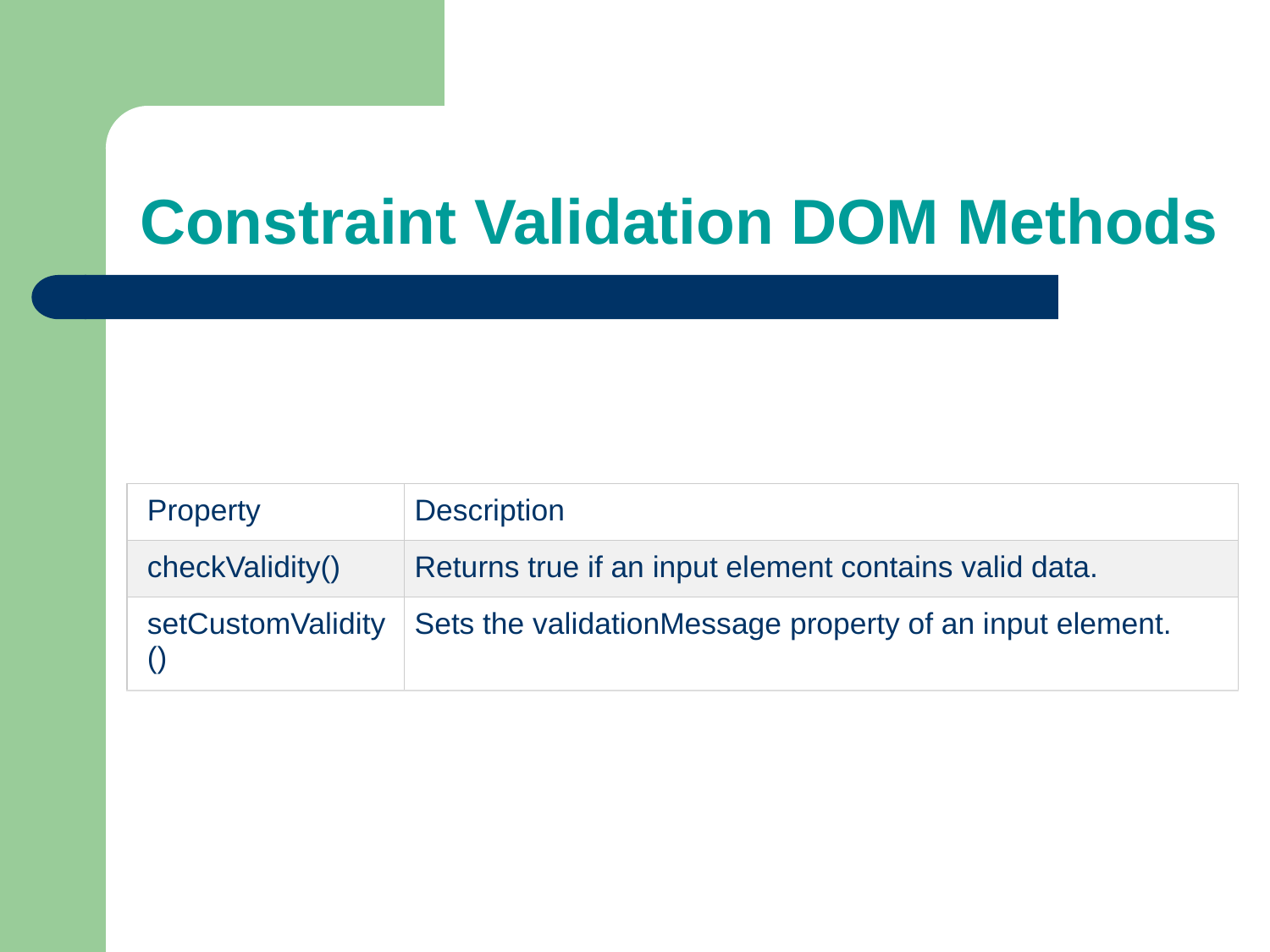

# Constraint Validation DOM Methods
| Property | Description |
| --- | --- |
| checkValidity() | Returns true if an input element contains valid data. |
| setCustomValidity() | Sets the validationMessage property of an input element. |